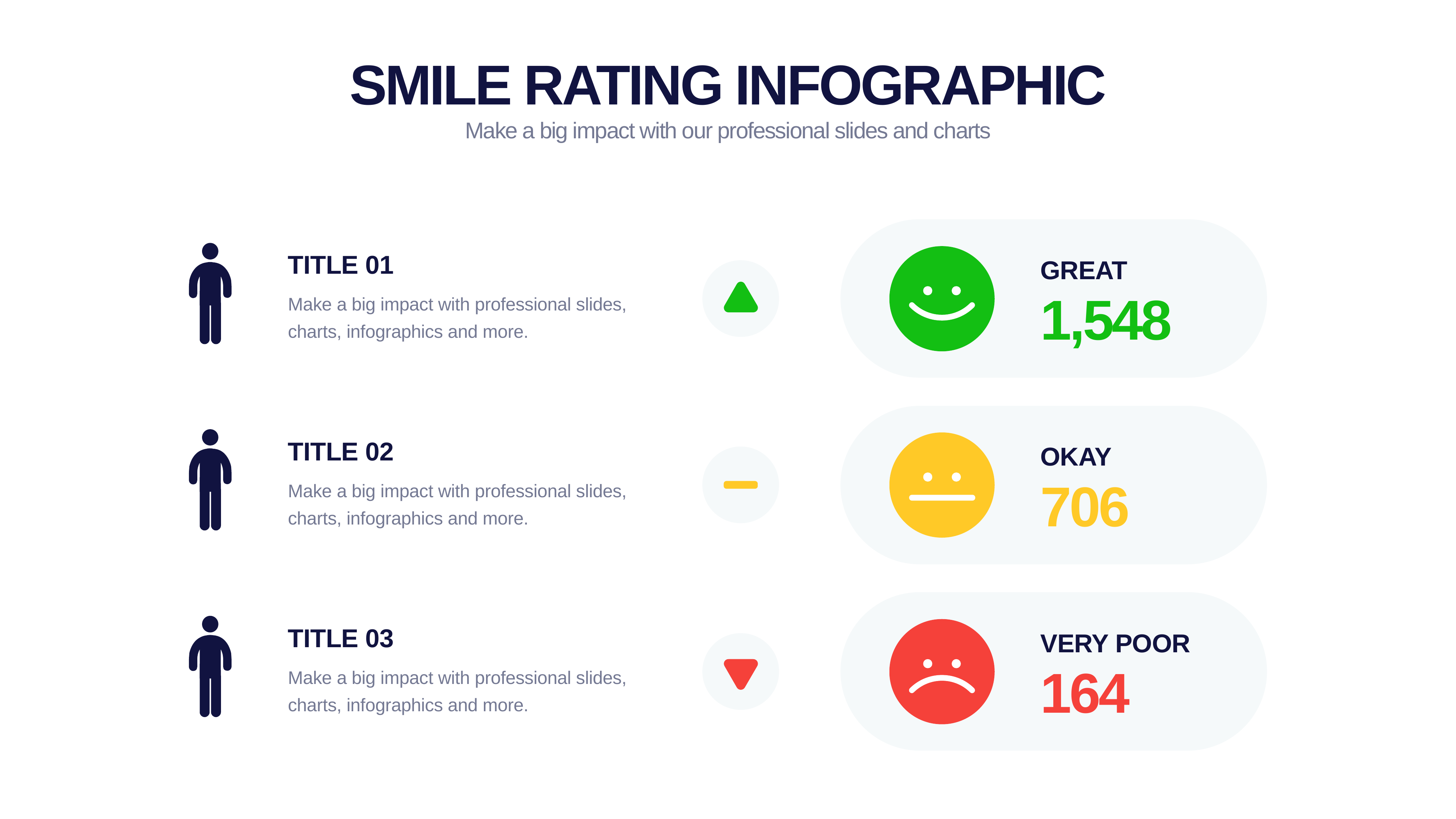

SMILE RATING INFOGRAPHIC
Make a big impact with our professional slides and charts

TITLE 01

GREAT

1,548
Make a big impact with professional slides, charts, infographics and more.

TITLE 02

OKAY

706
Make a big impact with professional slides, charts, infographics and more.

TITLE 03

VERY POOR

164
Make a big impact with professional slides, charts, infographics and more.